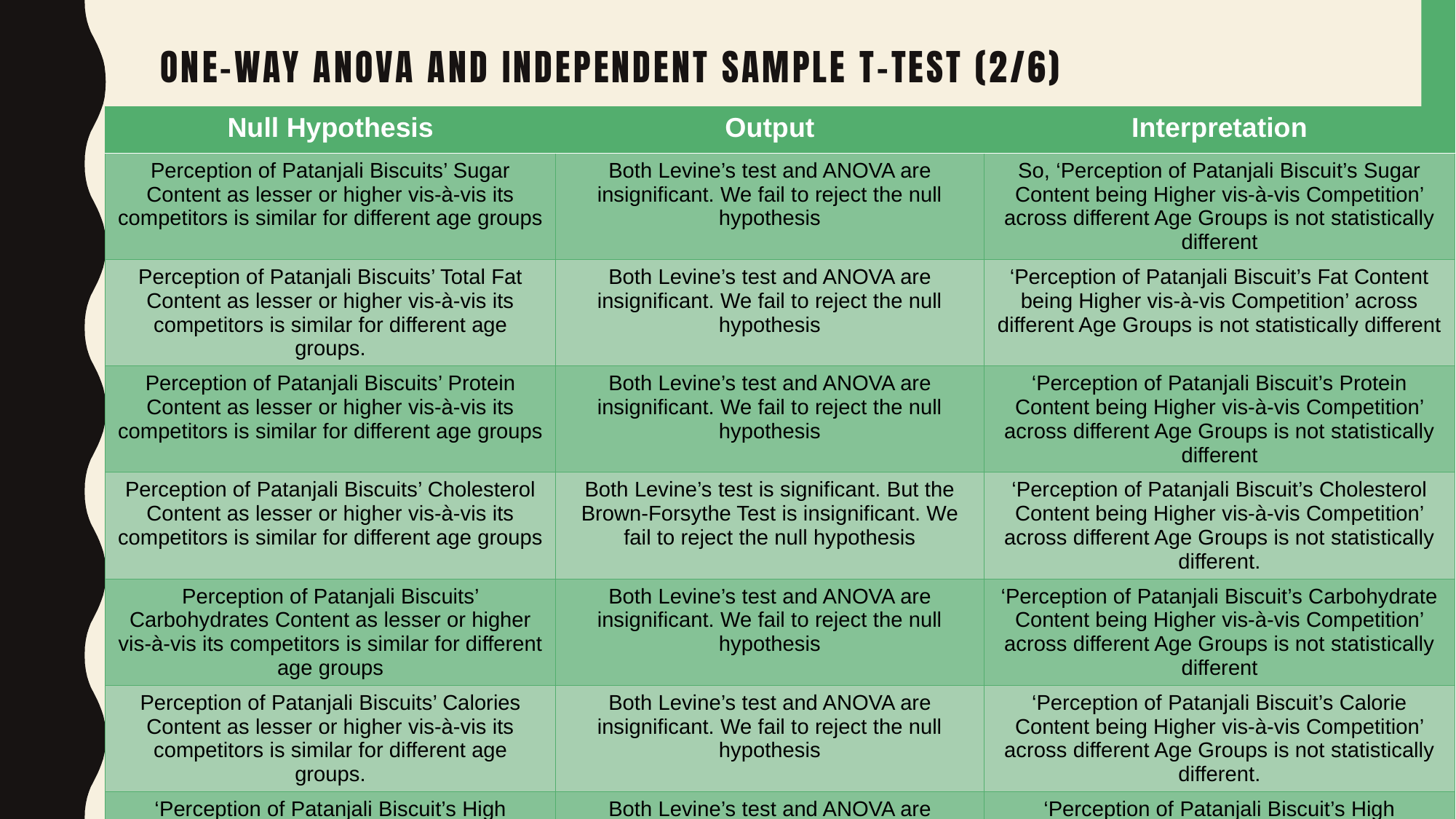

# One-way anova and Independent sample t-test (2/6)
| Null Hypothesis | Output | Interpretation |
| --- | --- | --- |
| Perception of Patanjali Biscuits’ Sugar Content as lesser or higher vis-à-vis its competitors is similar for different age groups | Both Levine’s test and ANOVA are insignificant. We fail to reject the null hypothesis | So, ‘Perception of Patanjali Biscuit’s Sugar Content being Higher vis-à-vis Competition’ across different Age Groups is not statistically different |
| Perception of Patanjali Biscuits’ Total Fat Content as lesser or higher vis-à-vis its competitors is similar for different age groups. | Both Levine’s test and ANOVA are insignificant. We fail to reject the null hypothesis | ‘Perception of Patanjali Biscuit’s Fat Content being Higher vis-à-vis Competition’ across different Age Groups is not statistically different |
| Perception of Patanjali Biscuits’ Protein Content as lesser or higher vis-à-vis its competitors is similar for different age groups | Both Levine’s test and ANOVA are insignificant. We fail to reject the null hypothesis | ‘Perception of Patanjali Biscuit’s Protein Content being Higher vis-à-vis Competition’ across different Age Groups is not statistically different |
| Perception of Patanjali Biscuits’ Cholesterol Content as lesser or higher vis-à-vis its competitors is similar for different age groups | Both Levine’s test is significant. But the Brown-Forsythe Test is insignificant. We fail to reject the null hypothesis | ‘Perception of Patanjali Biscuit’s Cholesterol Content being Higher vis-à-vis Competition’ across different Age Groups is not statistically different. |
| Perception of Patanjali Biscuits’ Carbohydrates Content as lesser or higher vis-à-vis its competitors is similar for different age groups | Both Levine’s test and ANOVA are insignificant. We fail to reject the null hypothesis | ‘Perception of Patanjali Biscuit’s Carbohydrate Content being Higher vis-à-vis Competition’ across different Age Groups is not statistically different |
| Perception of Patanjali Biscuits’ Calories Content as lesser or higher vis-à-vis its competitors is similar for different age groups. | Both Levine’s test and ANOVA are insignificant. We fail to reject the null hypothesis | ‘Perception of Patanjali Biscuit’s Calorie Content being Higher vis-à-vis Competition’ across different Age Groups is not statistically different. |
| ‘Perception of Patanjali Biscuit’s High Availability in Stores’ is similar across different Age Groups. | Both Levine’s test and ANOVA are insignificant. We fail to reject the null hypothesis | ‘Perception of Patanjali Biscuit’s High Availability in Stores’ across different Age Groups is not statistically different |